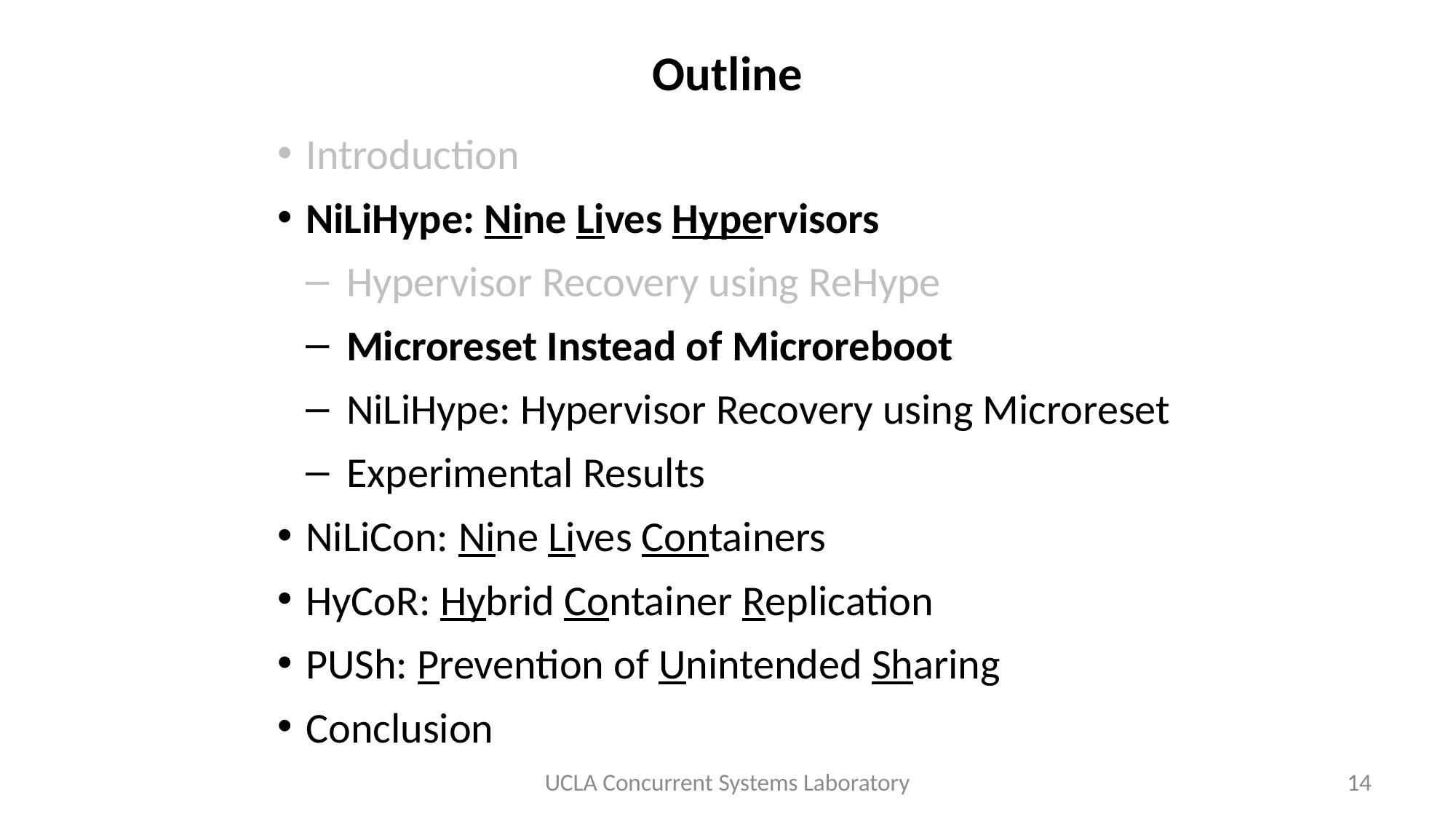

# Outline
Introduction
NiLiHype: Nine Lives Hypervisors
Hypervisor Recovery using ReHype
Microreset Instead of Microreboot
NiLiHype: Hypervisor Recovery using Microreset
Experimental Results
NiLiCon: Nine Lives Containers
HyCoR: Hybrid Container Replication
PUSh: Prevention of Unintended Sharing
Conclusion
UCLA Concurrent Systems Laboratory
14